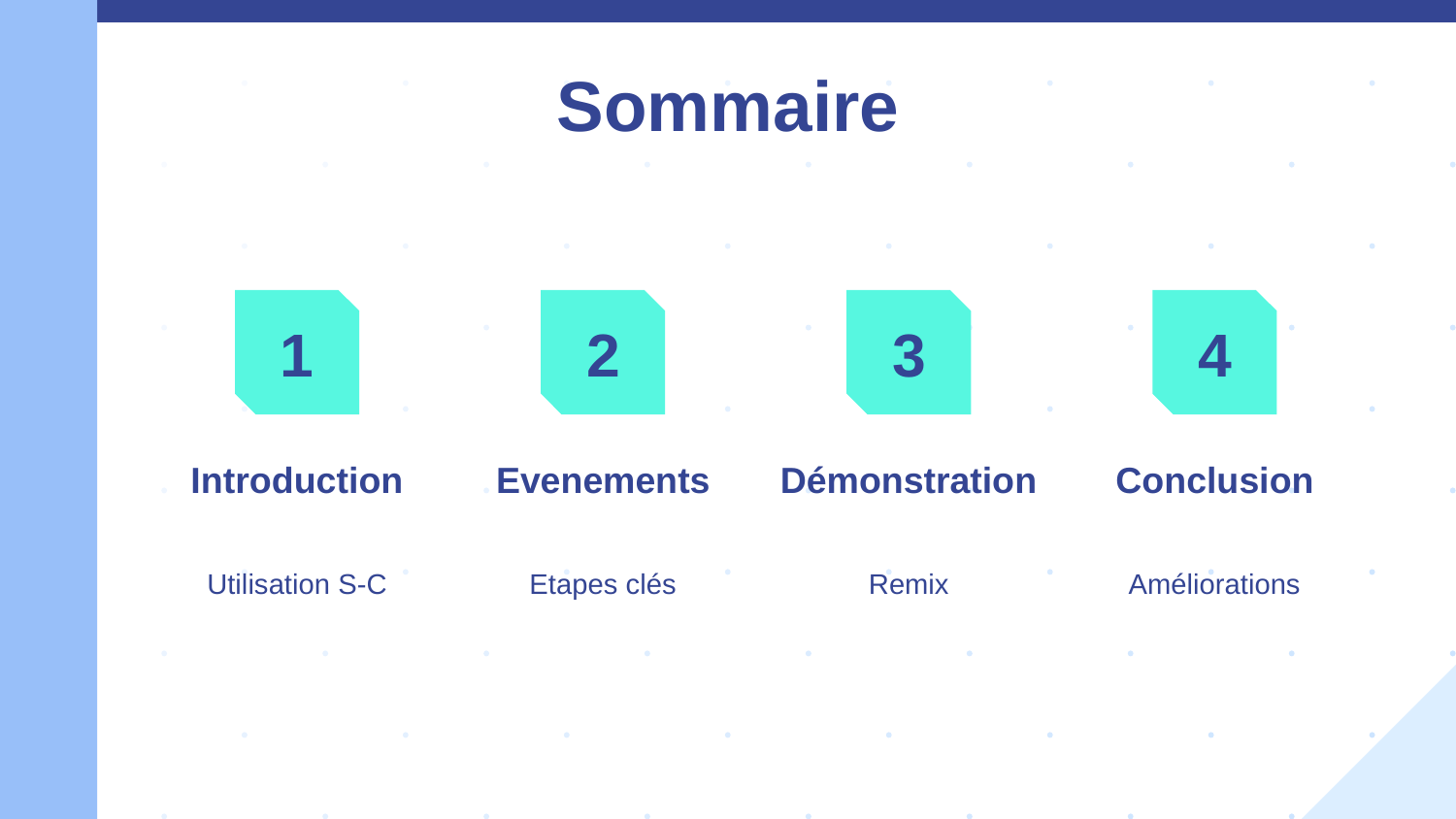

Sommaire

1
2
3
4
# Introduction
Evenements
Démonstration
Conclusion
Utilisation S-C
Etapes clés
Remix
Améliorations